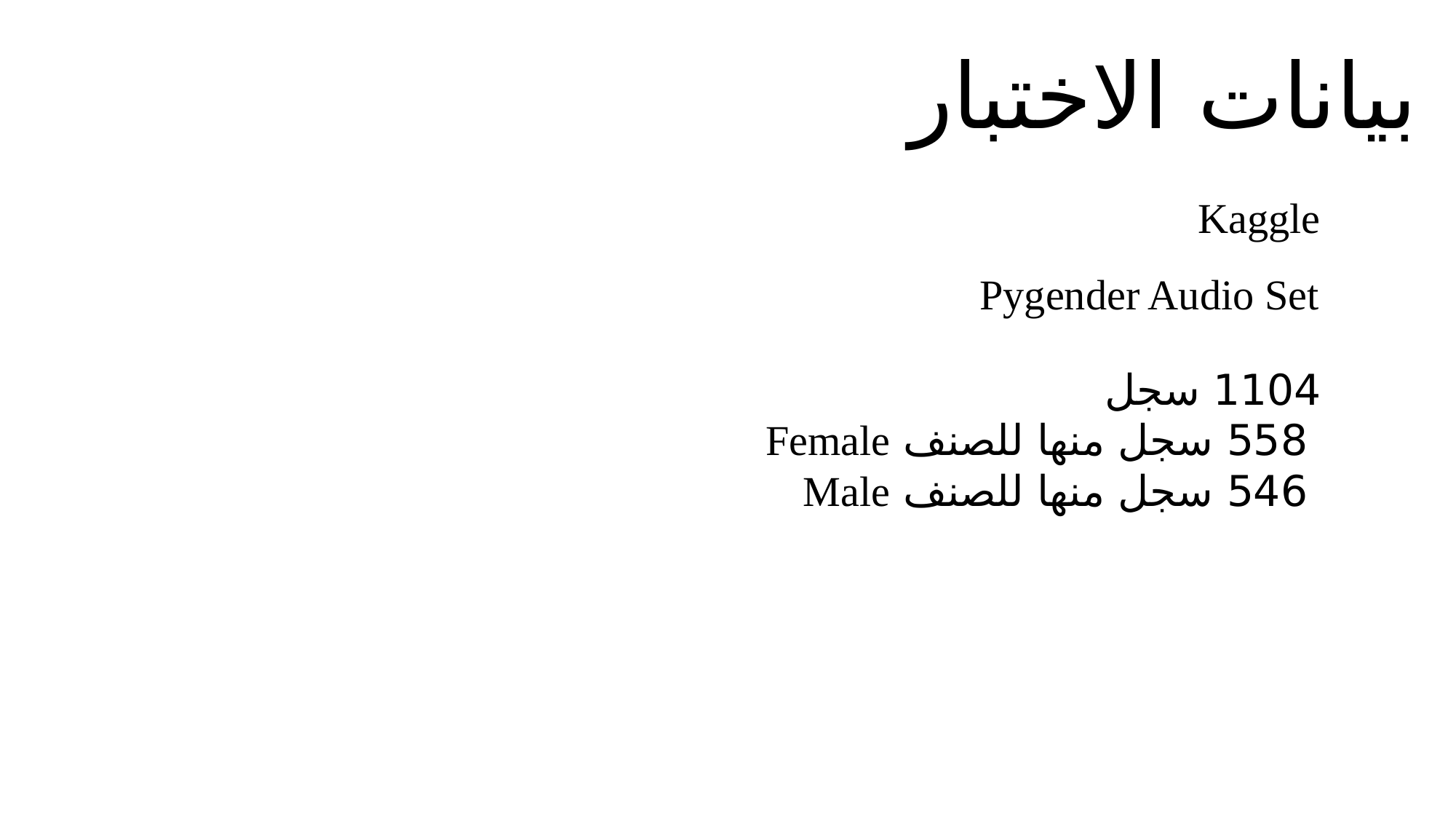

بيانات الاختبار
Kaggle
Pygender Audio Set
1104 سجل
 558 سجل منها للصنف Female
 546 سجل منها للصنف Male